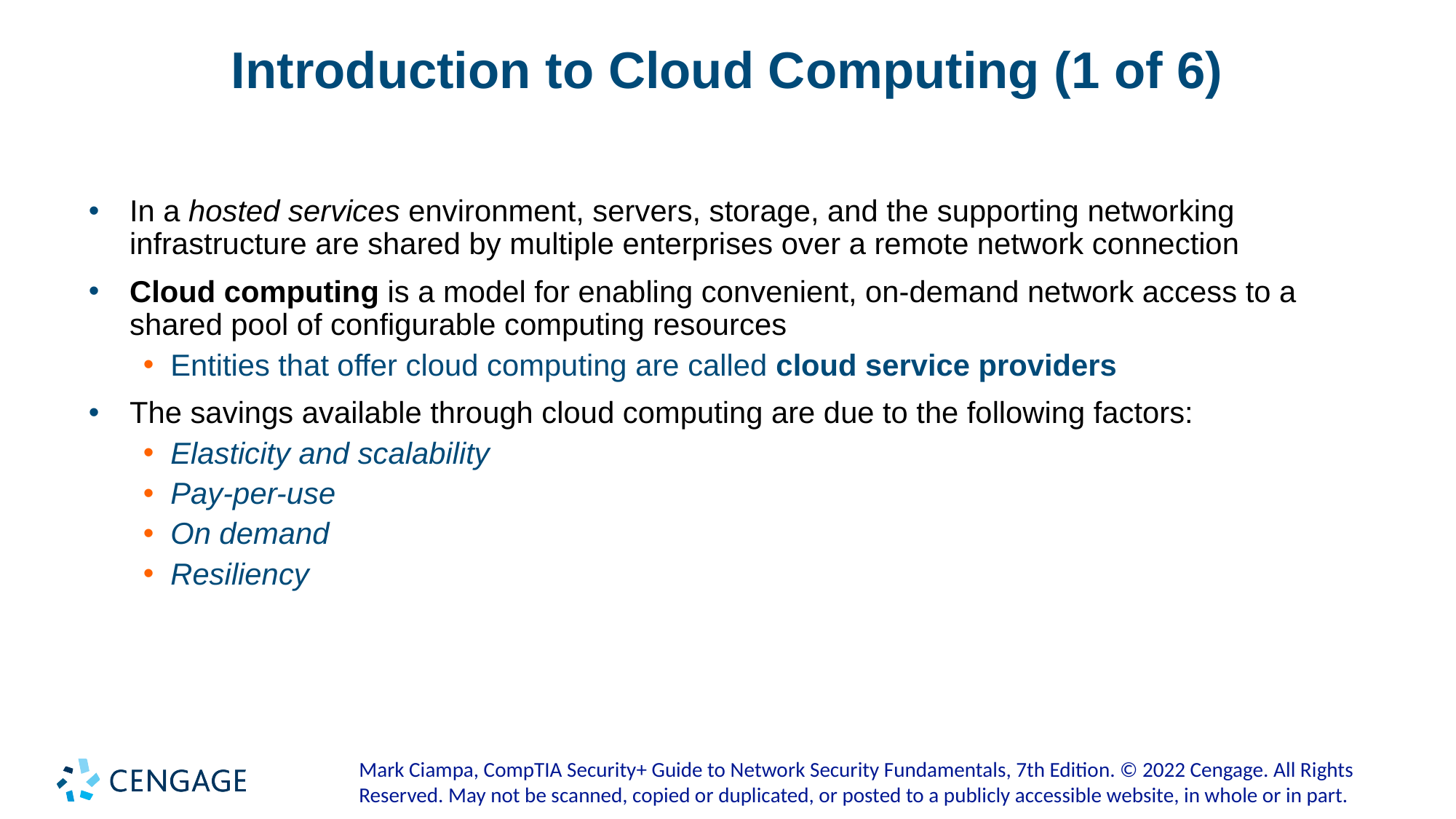

# Introduction to Cloud Computing (1 of 6)
In a hosted services environment, servers, storage, and the supporting networking infrastructure are shared by multiple enterprises over a remote network connection
Cloud computing is a model for enabling convenient, on-demand network access to a shared pool of configurable computing resources
Entities that offer cloud computing are called cloud service providers
The savings available through cloud computing are due to the following factors:
Elasticity and scalability
Pay-per-use
On demand
Resiliency